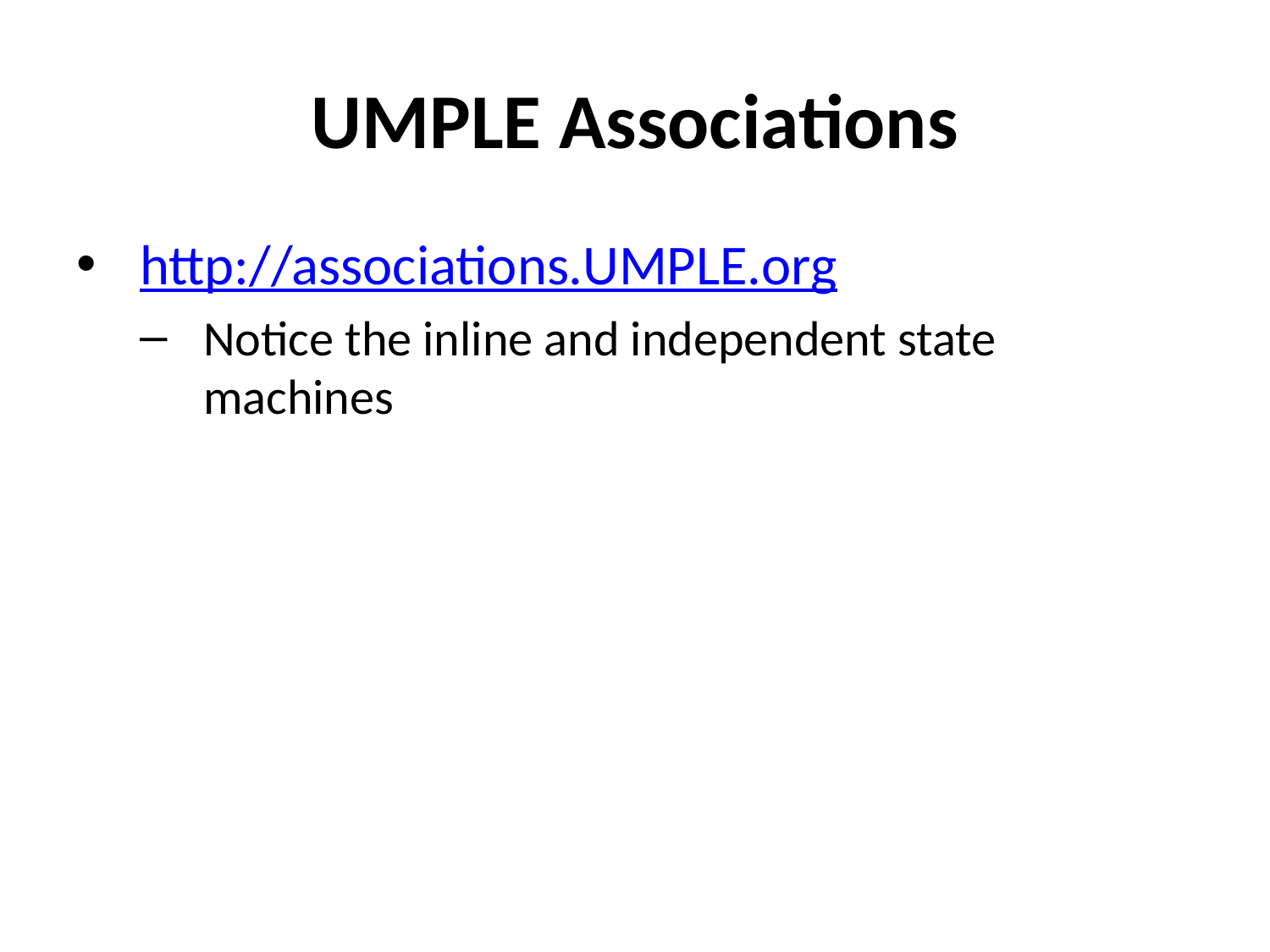

# UMPLE Associations
http://associations.UMPLE.org
Notice the inline and independent state machines